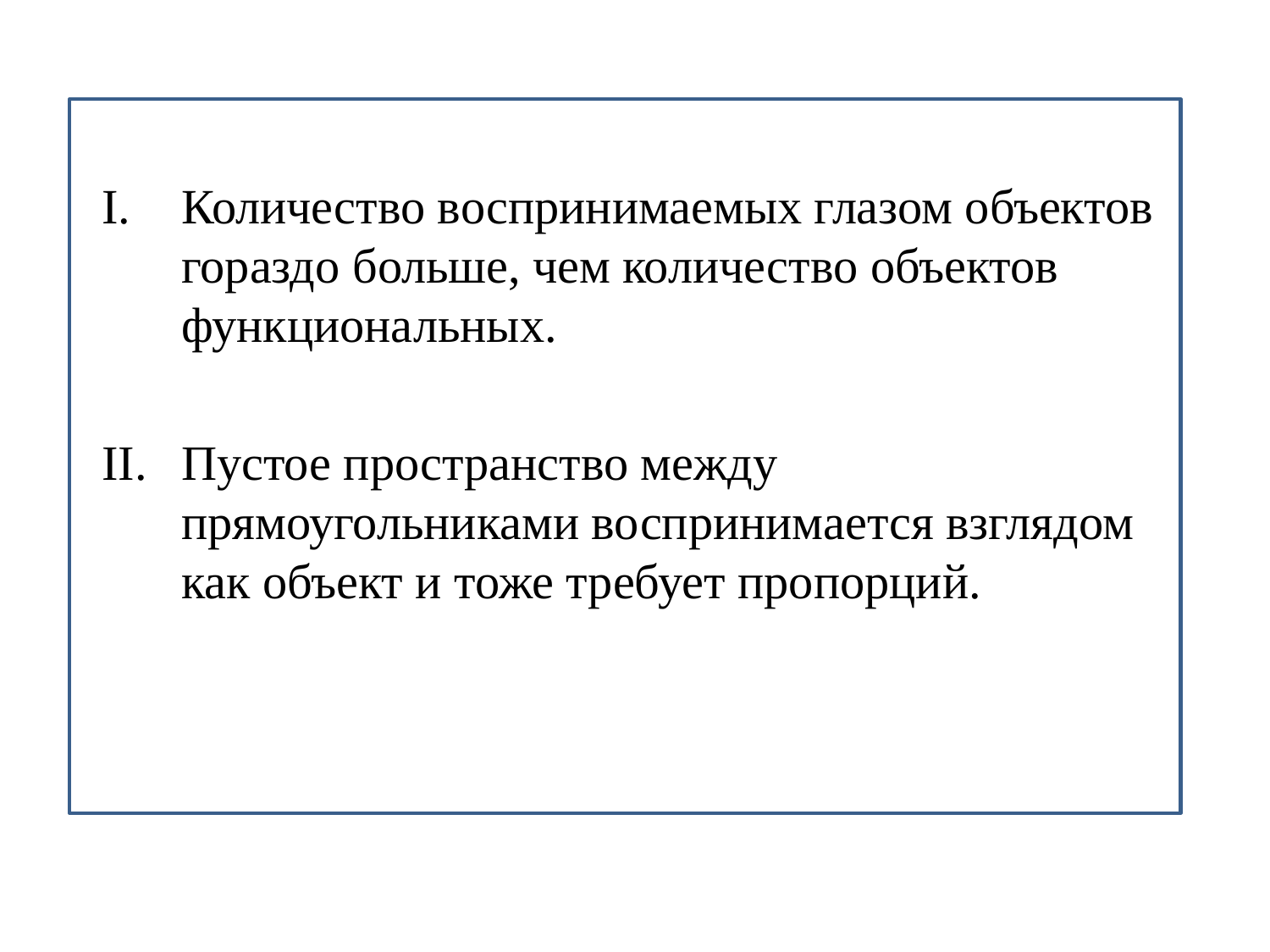

Количество воспринимаемых глазом объектов гораздо больше, чем количество объектов функциональных.

Пустое пространство между прямоугольниками воспринимается взглядом как объект и тоже требует пропорций.